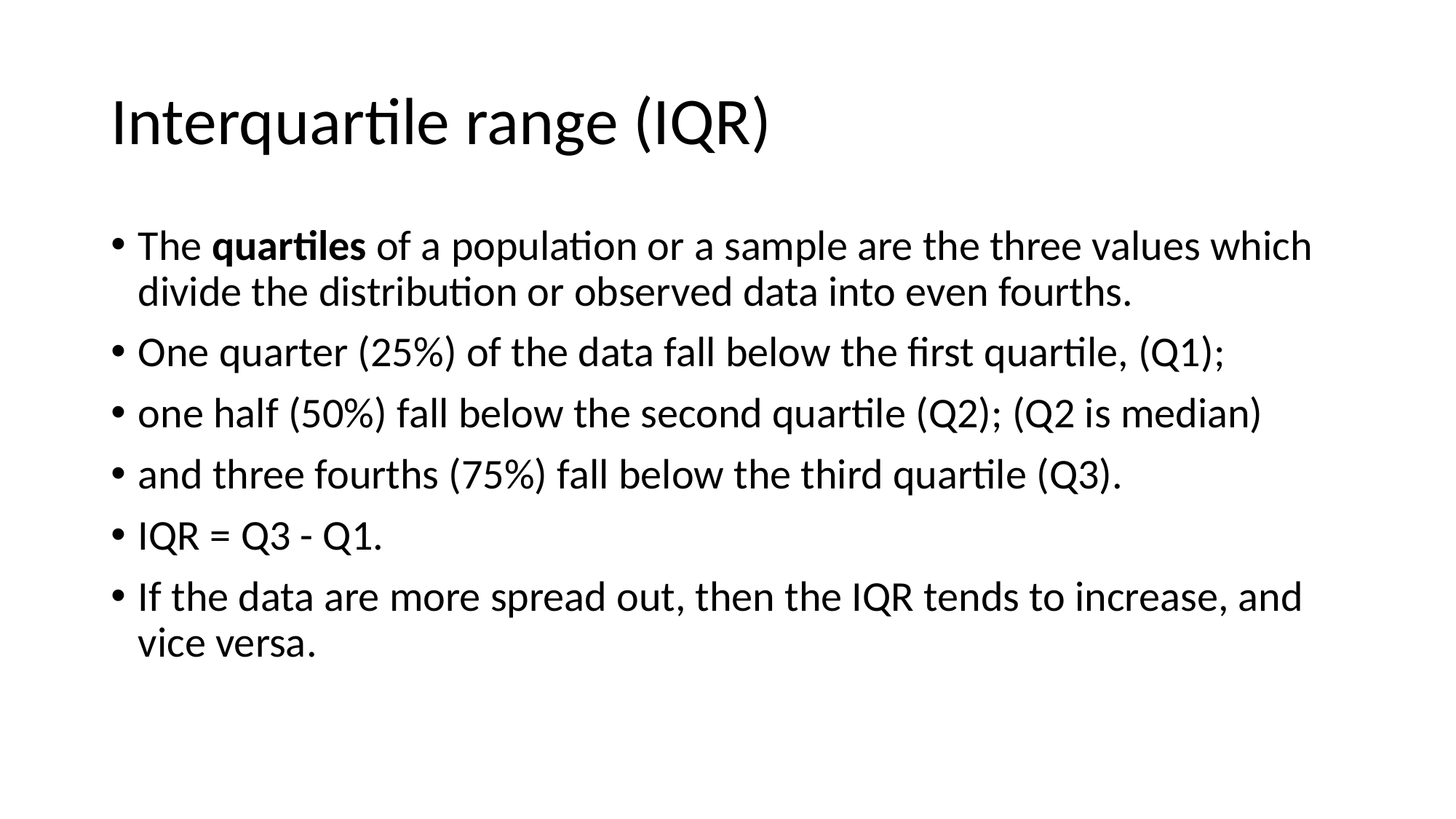

# Interquartile range (IQR)
The quartiles of a population or a sample are the three values which divide the distribution or observed data into even fourths.
One quarter (25%) of the data fall below the first quartile, (Q1);
one half (50%) fall below the second quartile (Q2); (Q2 is median)
and three fourths (75%) fall below the third quartile (Q3).
IQR = Q3 - Q1.
If the data are more spread out, then the IQR tends to increase, and vice versa.